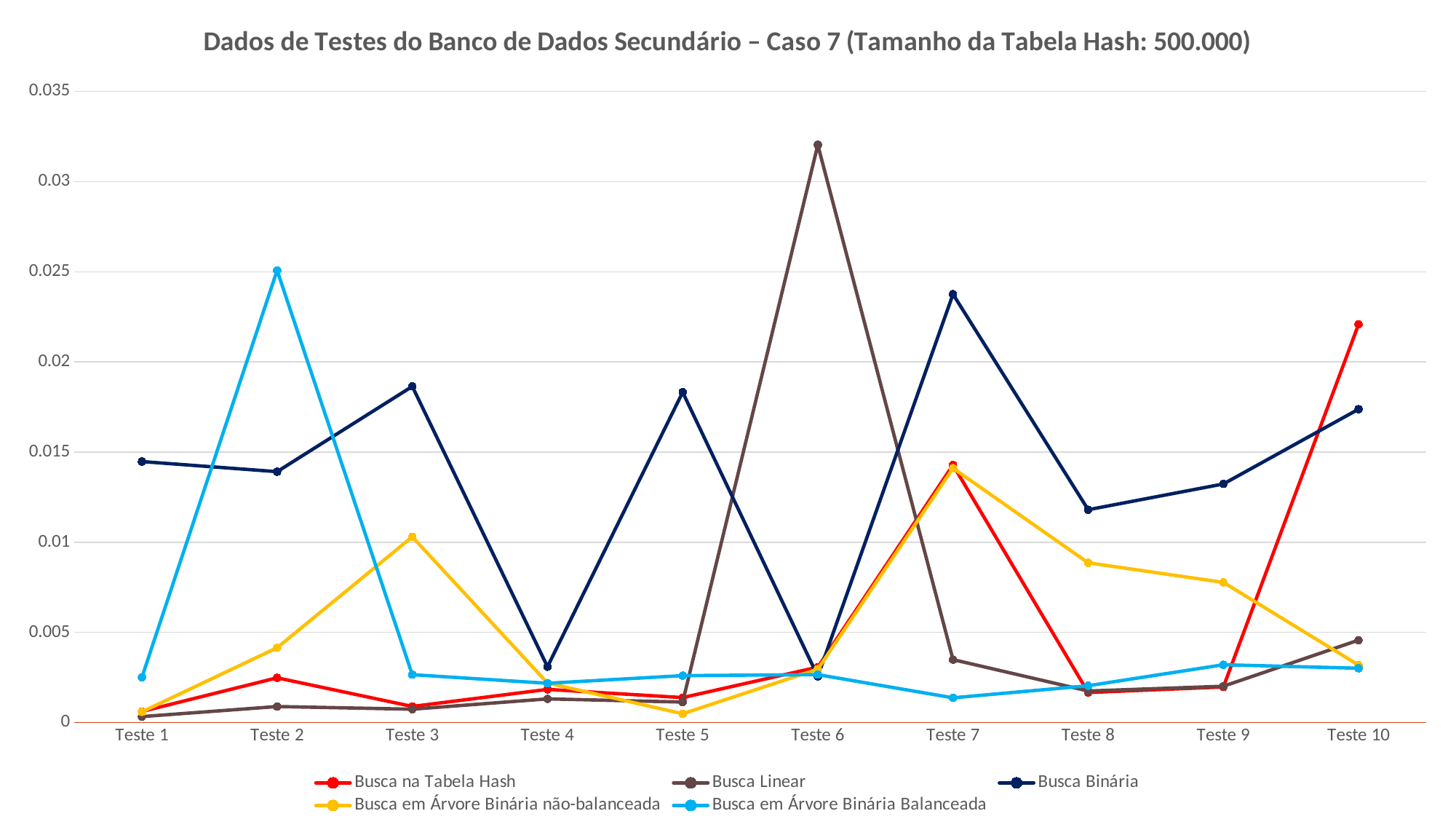

### Chart: Dados de Testes do Banco de Dados Secundário – Caso 7 (Tamanho da Tabela Hash: 500.000)

| Category | Busca na Tabela Hash | Busca Linear | Busca Binária | Busca em Árvore Binária não-balanceada | Busca em Árvore Binária Balanceada |
|---|---|---|---|---|---|
| Teste 1 | 0.0006167 | 0.0003322 | 0.0144739 | 0.0005944 | 0.0025144 |
| Teste 2 | 0.0024837 | 0.0008897 | 0.0139142 | 0.004149 | 0.0250797 |
| Teste 3 | 0.0008941 | 0.0007426 | 0.0186435 | 0.0103032 | 0.0026569 |
| Teste 4 | 0.0018406 | 0.001315 | 0.0030981 | 0.002195 | 0.00218 |
| Teste 5 | 0.0013856 | 0.0011383 | 0.0183227 | 0.0004897 | 0.0026057 |
| Teste 6 | 0.0030731 | 0.0320348 | 0.0025639 | 0.0029615 | 0.0026584 |
| Teste 7 | 0.0142844 | 0.0034917 | 0.0237586 | 0.014107 | 0.0013744 |
| Teste 8 | 0.0016666 | 0.0017511 | 0.0118048 | 0.008861 | 0.0020446 |
| Teste 9 | 0.0019743 | 0.0020152 | 0.0132326 | 0.007775 | 0.0032066 |
| Teste 10 | 0.0220869 | 0.0045706 | 0.0173812 | 0.0031922 | 0.0030136 |